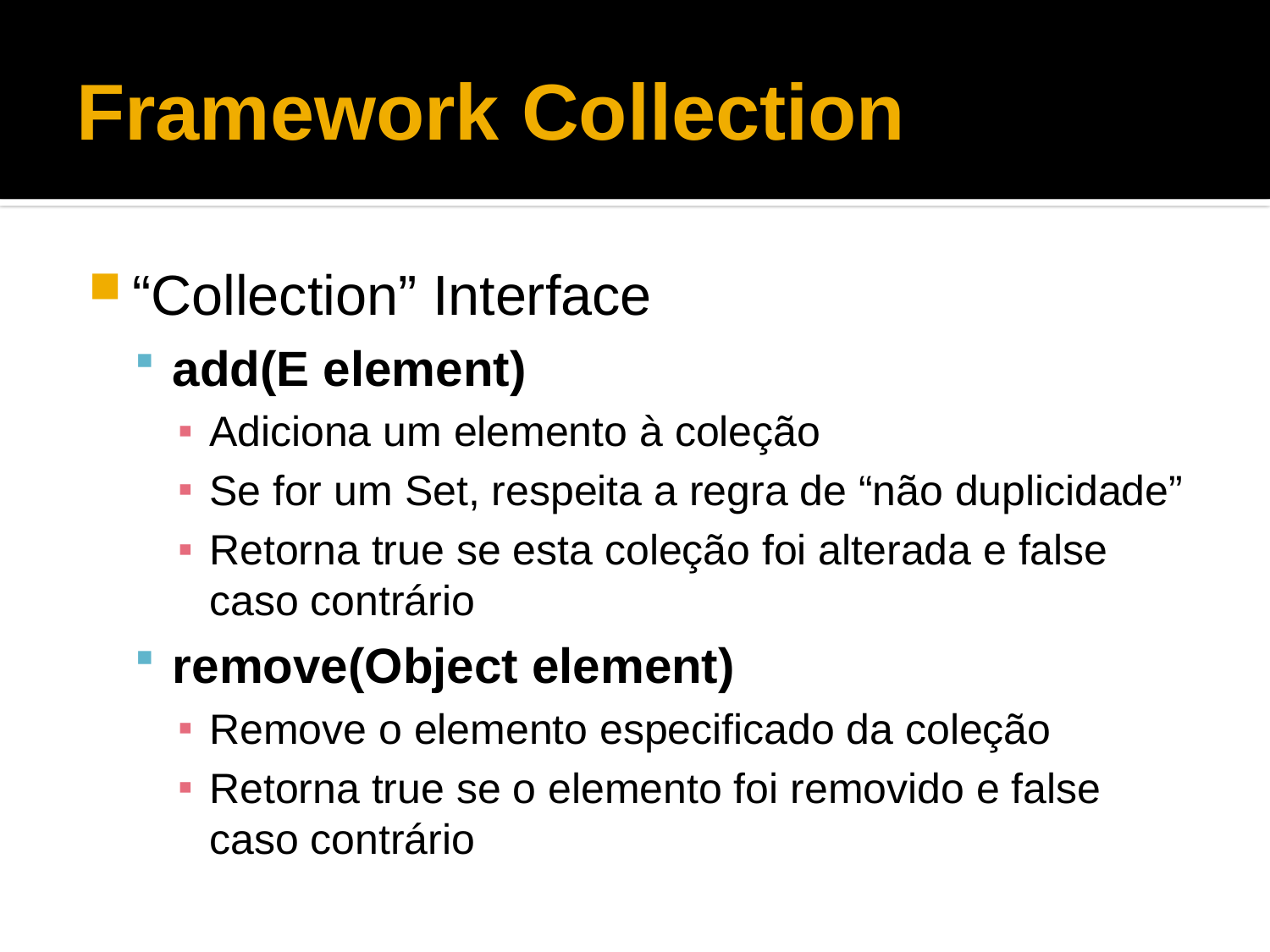

# Framework Collection
“Collection” Interface
add(E element)
Adiciona um elemento à coleção
Se for um Set, respeita a regra de “não duplicidade”
Retorna true se esta coleção foi alterada e false caso contrário
remove(Object element)
Remove o elemento especificado da coleção
Retorna true se o elemento foi removido e false caso contrário